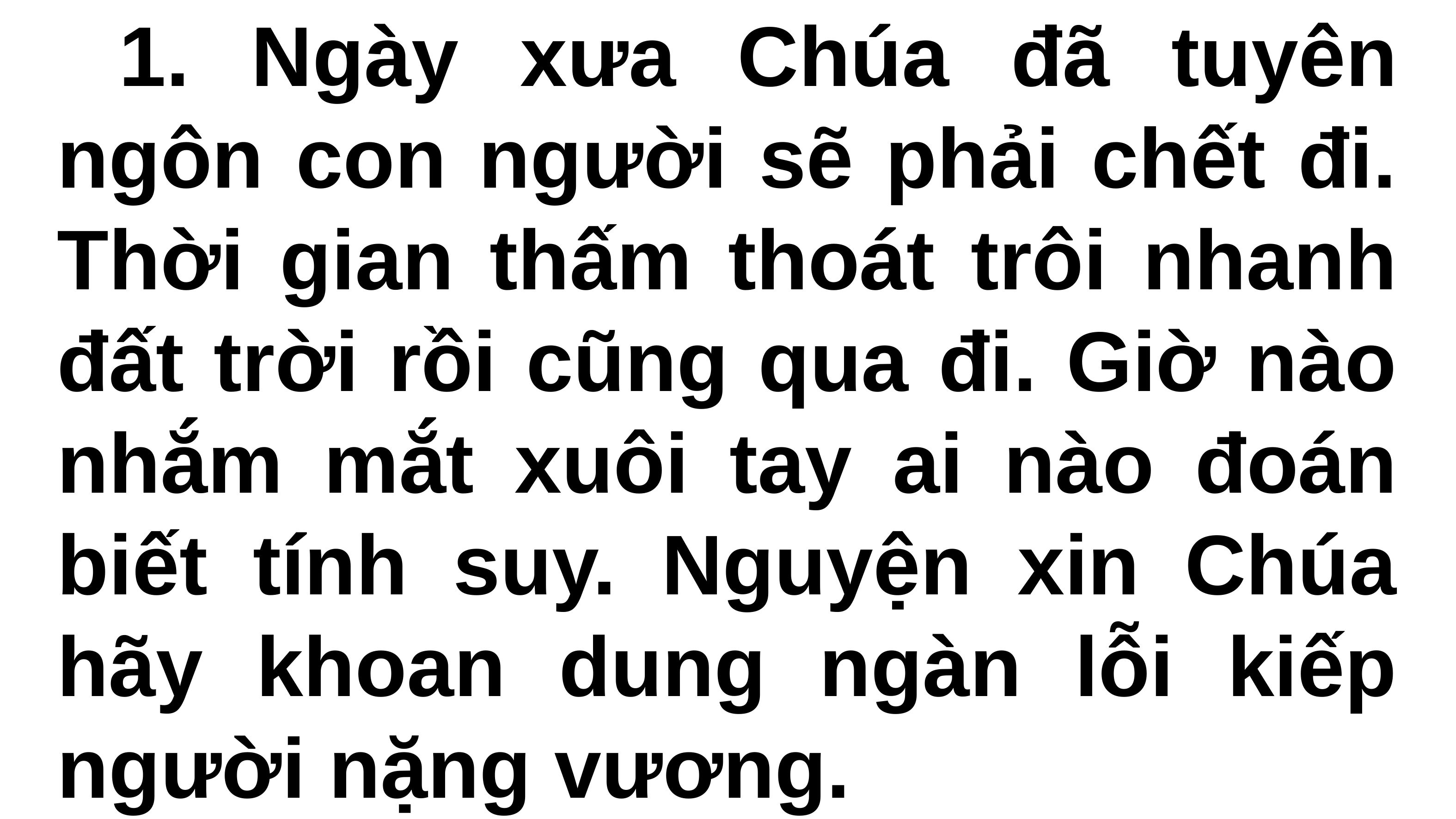

1. Ngày xưa Chúa đã tuyên ngôn con người sẽ phải chết đi. Thời gian thấm thoát trôi nhanh đất trời rồi cũng qua đi. Giờ nào nhắm mắt xuôi tay ai nào đoán biết tính suy. Nguyện xin Chúa hãy khoan dung ngàn lỗi kiếp người nặng vương.
#